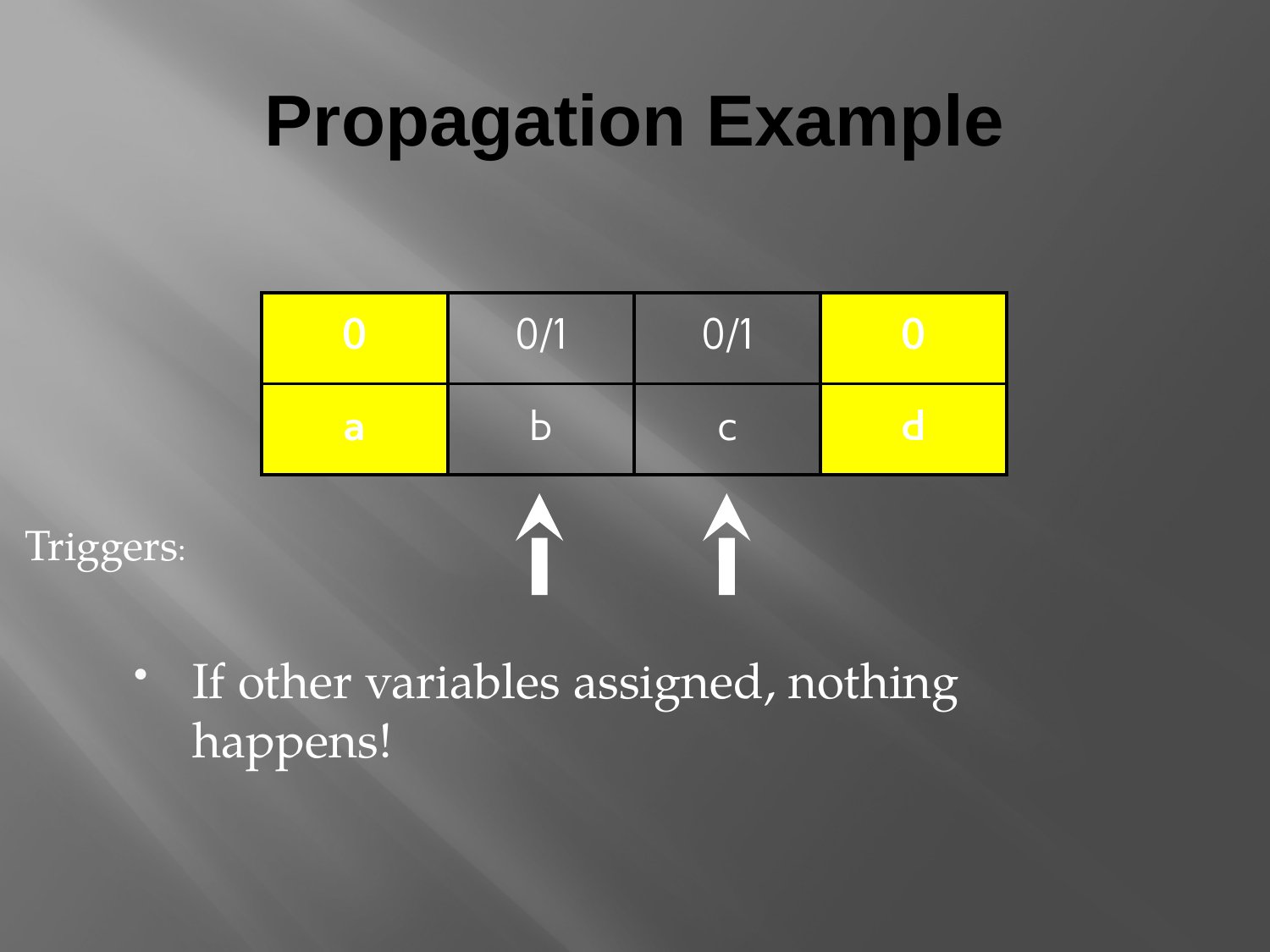

# Propagation Example
| 0 | 0/1 | 0/1 | 0 |
| --- | --- | --- | --- |
| a | b | c | d |

Triggers:
If other variables assigned, nothing happens!